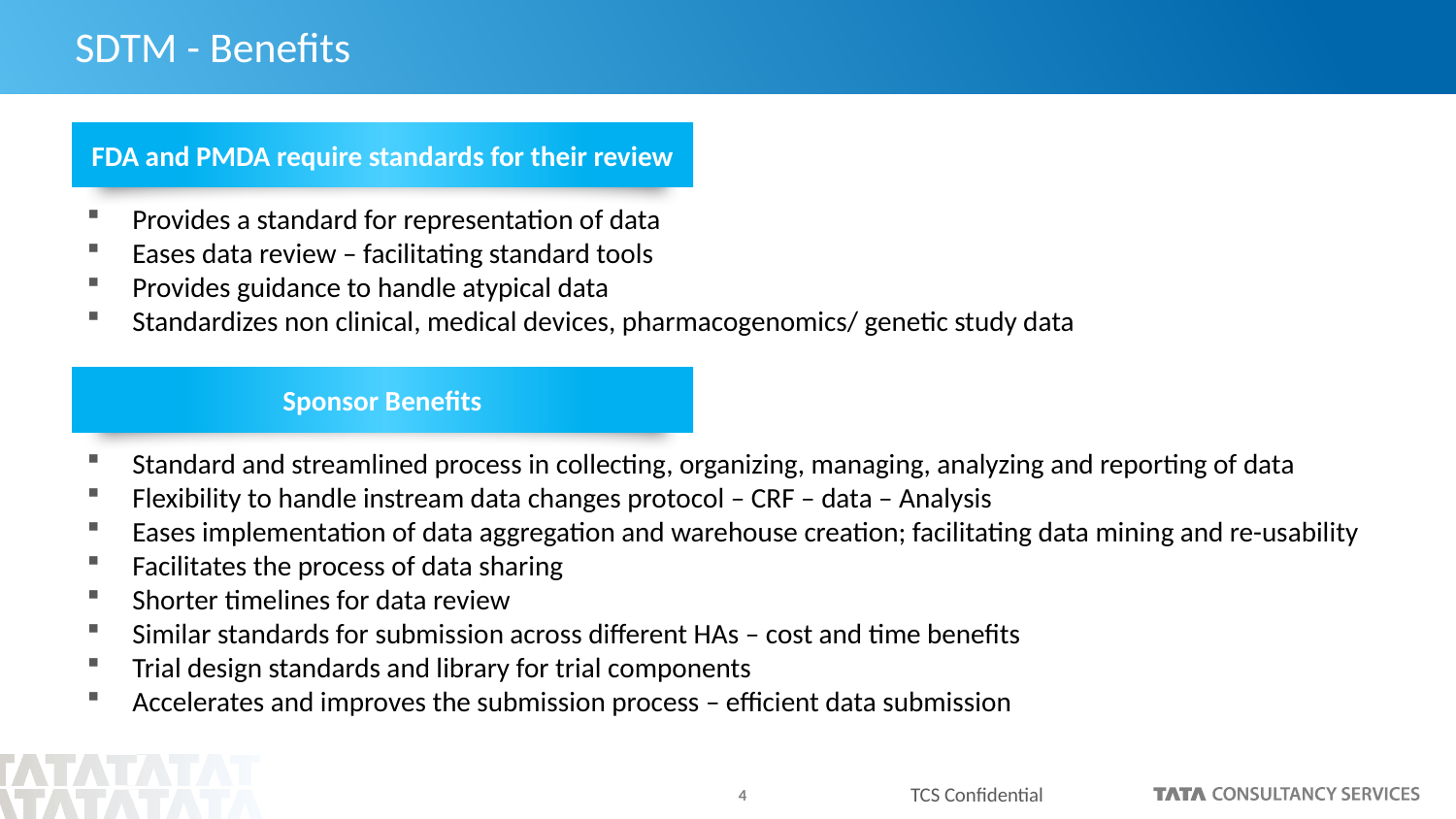

# SDTM - Benefits

FDA and PMDA require standards for their review
Provides a standard for representation of data
Eases data review – facilitating standard tools
Provides guidance to handle atypical data
Standardizes non clinical, medical devices, pharmacogenomics/ genetic study data

Sponsor Benefits
Standard and streamlined process in collecting, organizing, managing, analyzing and reporting of data
Flexibility to handle instream data changes protocol – CRF – data – Analysis
Eases implementation of data aggregation and warehouse creation; facilitating data mining and re-usability
Facilitates the process of data sharing
Shorter timelines for data review
Similar standards for submission across different HAs – cost and time benefits
Trial design standards and library for trial components
Accelerates and improves the submission process – efficient data submission
TCS Confidential